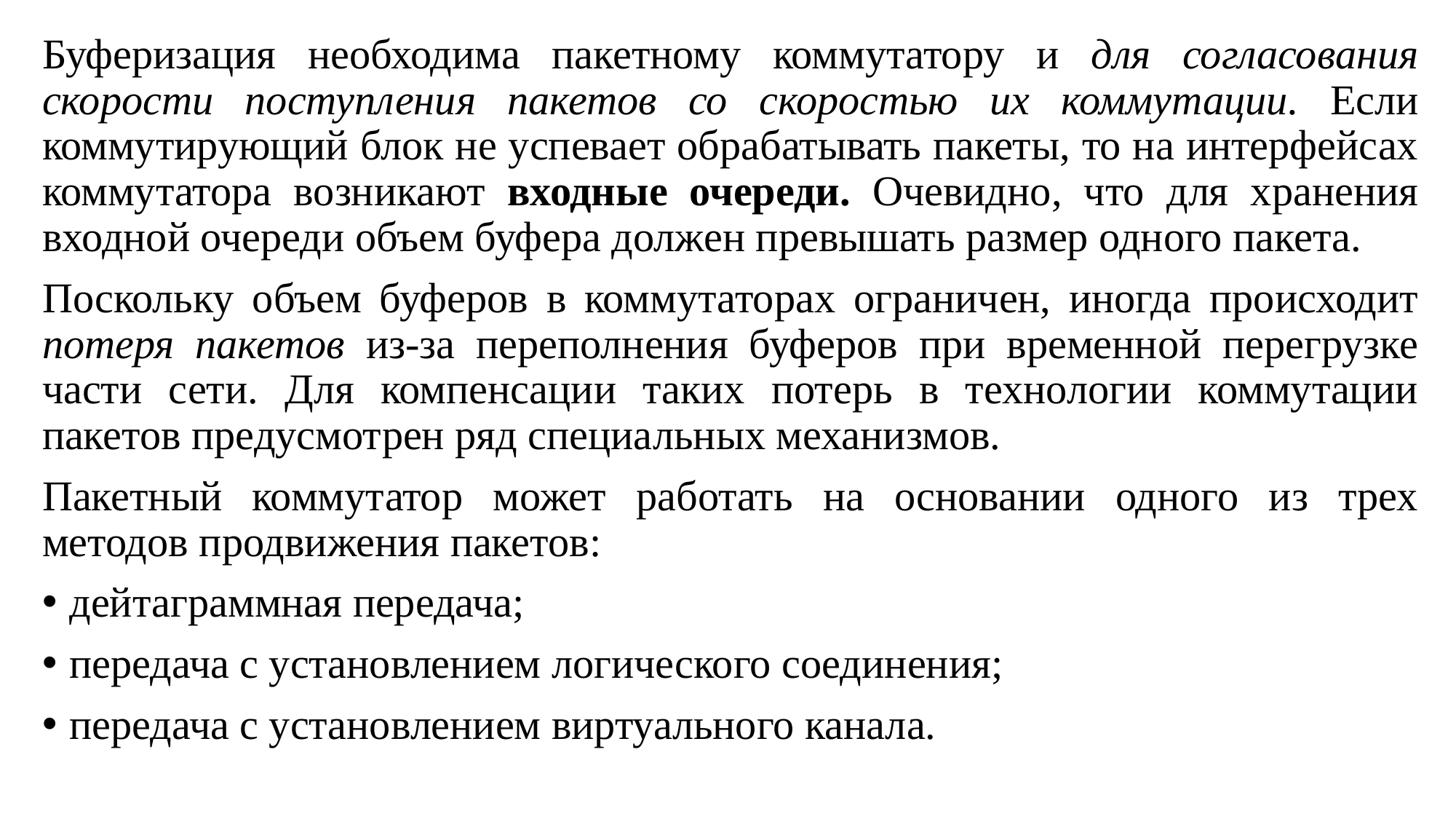

Буферизация необходима пакетному коммутатору и для согласования скорости поступления пакетов со скоростью их коммутации. Если коммутирующий блок не успевает обрабатывать пакеты, то на интерфейсах коммутатора возникают входные очереди. Очевидно, что для хранения входной очереди объем буфера должен превышать размер одного пакета.
Поскольку объем буферов в коммутаторах ограничен, иногда происходит потеря пакетов из-за переполнения буферов при временной перегрузке части сети. Для компенсации таких потерь в технологии коммутации пакетов предусмотрен ряд специальных механизмов.
Пакетный коммутатор может работать на основании одного из трех методов продвижения пакетов:
дейтаграммная передача;
передача с установлением логического соединения;
передача с установлением виртуального канала.